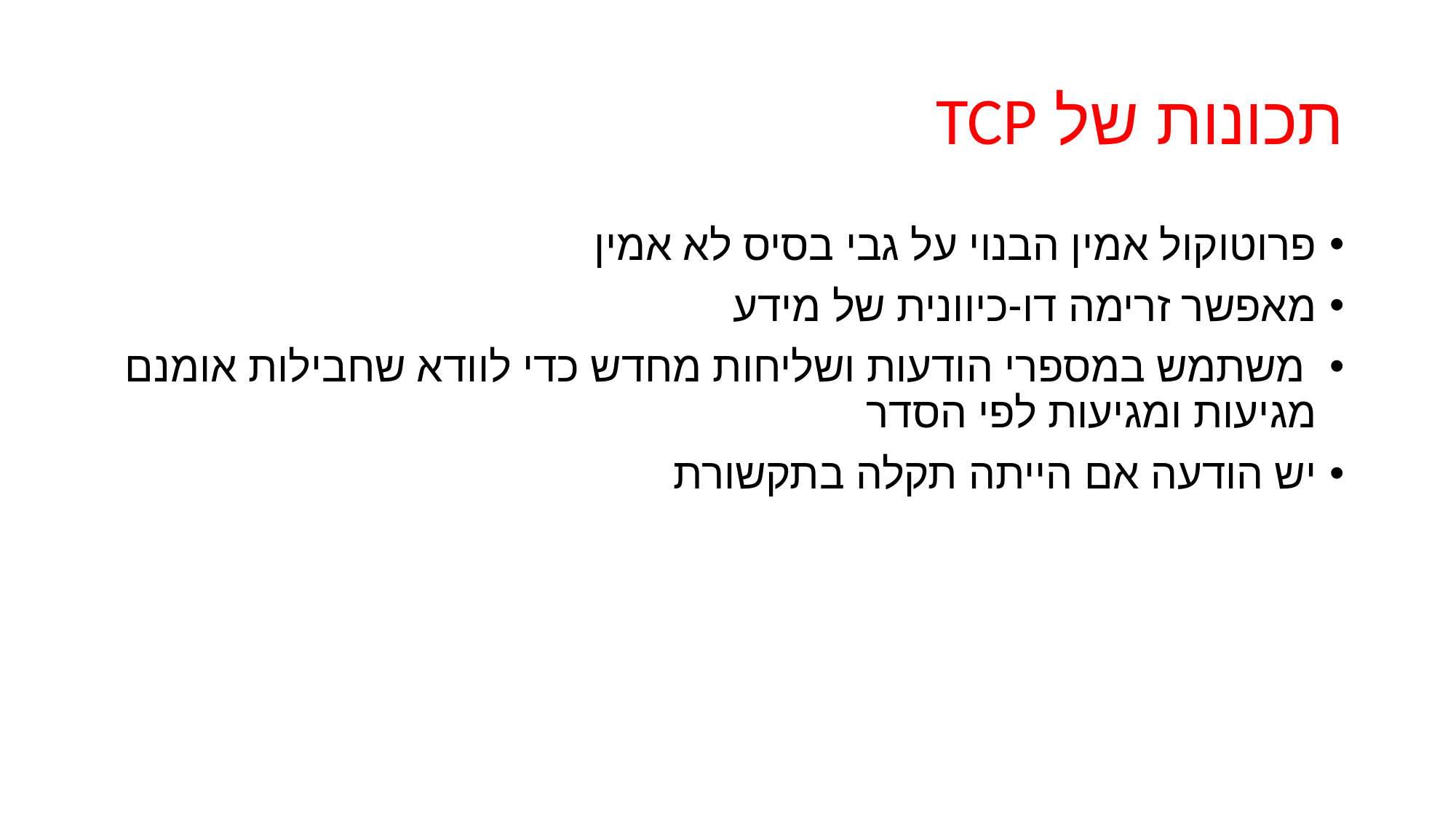

# תכונות של TCP
פרוטוקול אמין הבנוי על גבי בסיס לא אמין
מאפשר זרימה דו-כיוונית של מידע
 משתמש במספרי הודעות ושליחות מחדש כדי לוודא שחבילות אומנם מגיעות ומגיעות לפי הסדר
יש הודעה אם הייתה תקלה בתקשורת